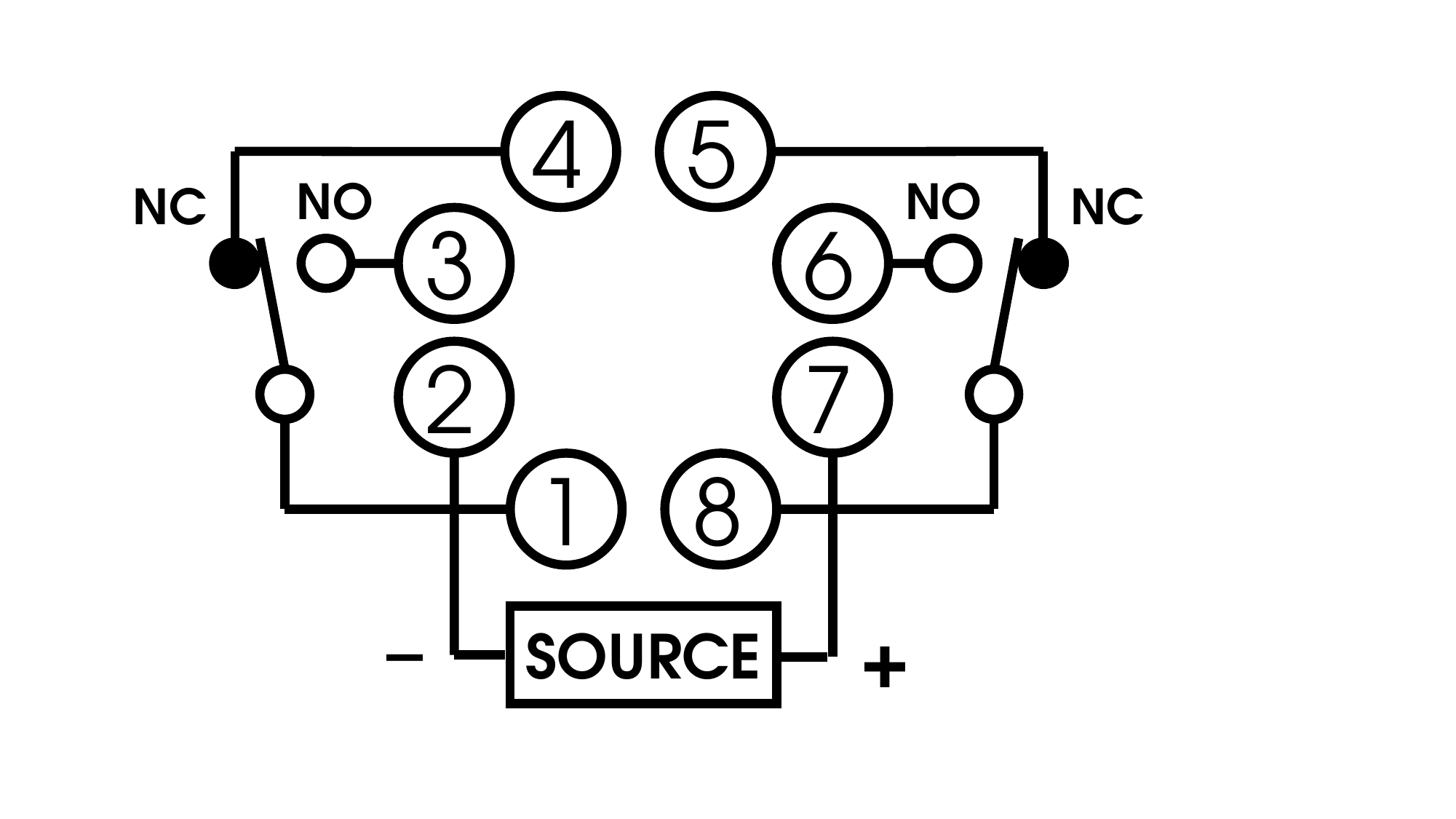

4
5
NO
NC

NO
NC

3
6
2
7
1
8
_
SOURCE
+